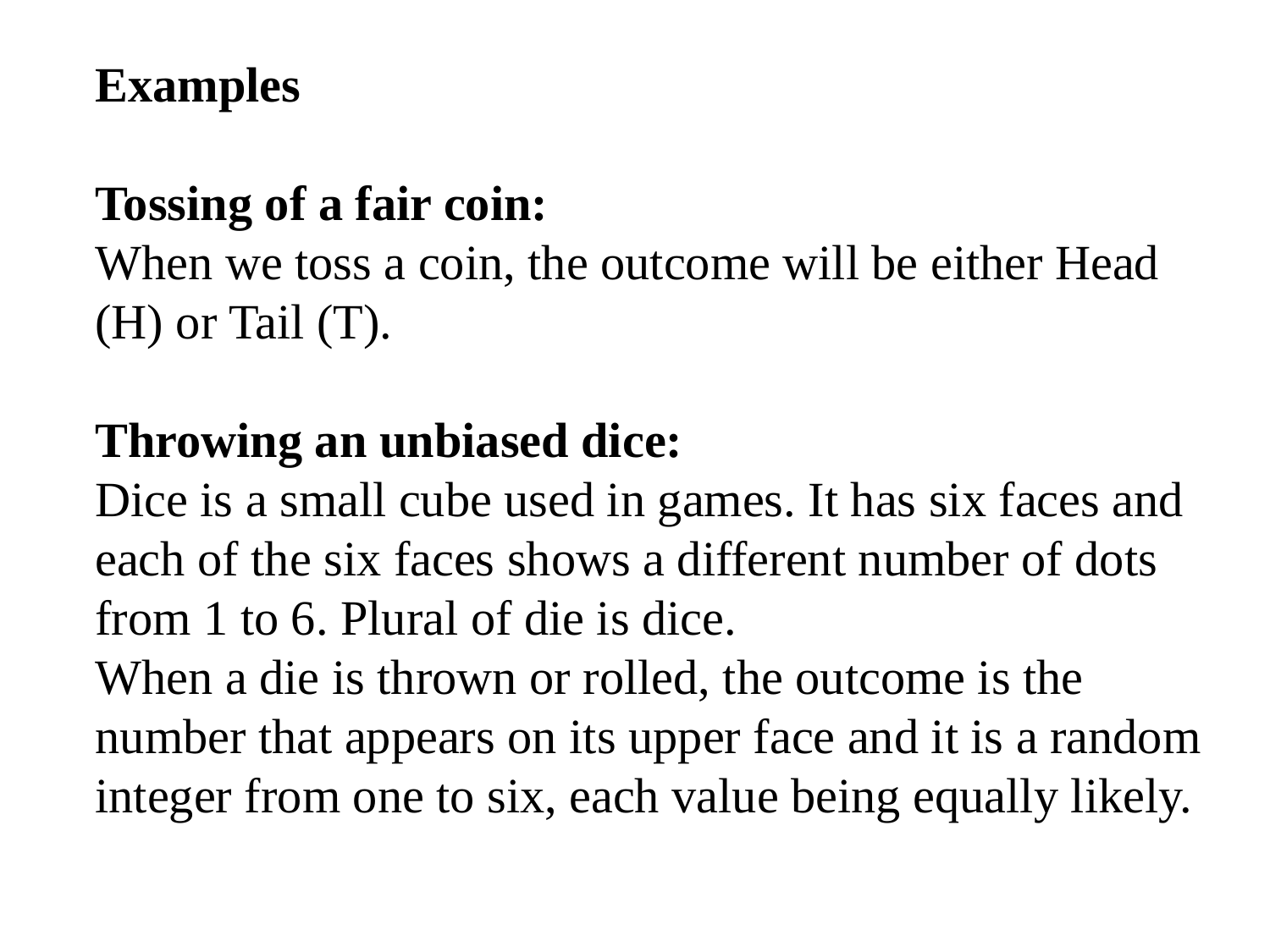

# Examples Tossing of a fair coin: When we toss a coin, the outcome will be either Head (H) or Tail (T). Throwing an unbiased dice: Dice is a small cube used in games. It has six faces and each of the six faces shows a different number of dots from 1 to 6. Plural of die is dice. When a die is thrown or rolled, the outcome is the number that appears on its upper face and it is a random integer from one to six, each value being equally likely.